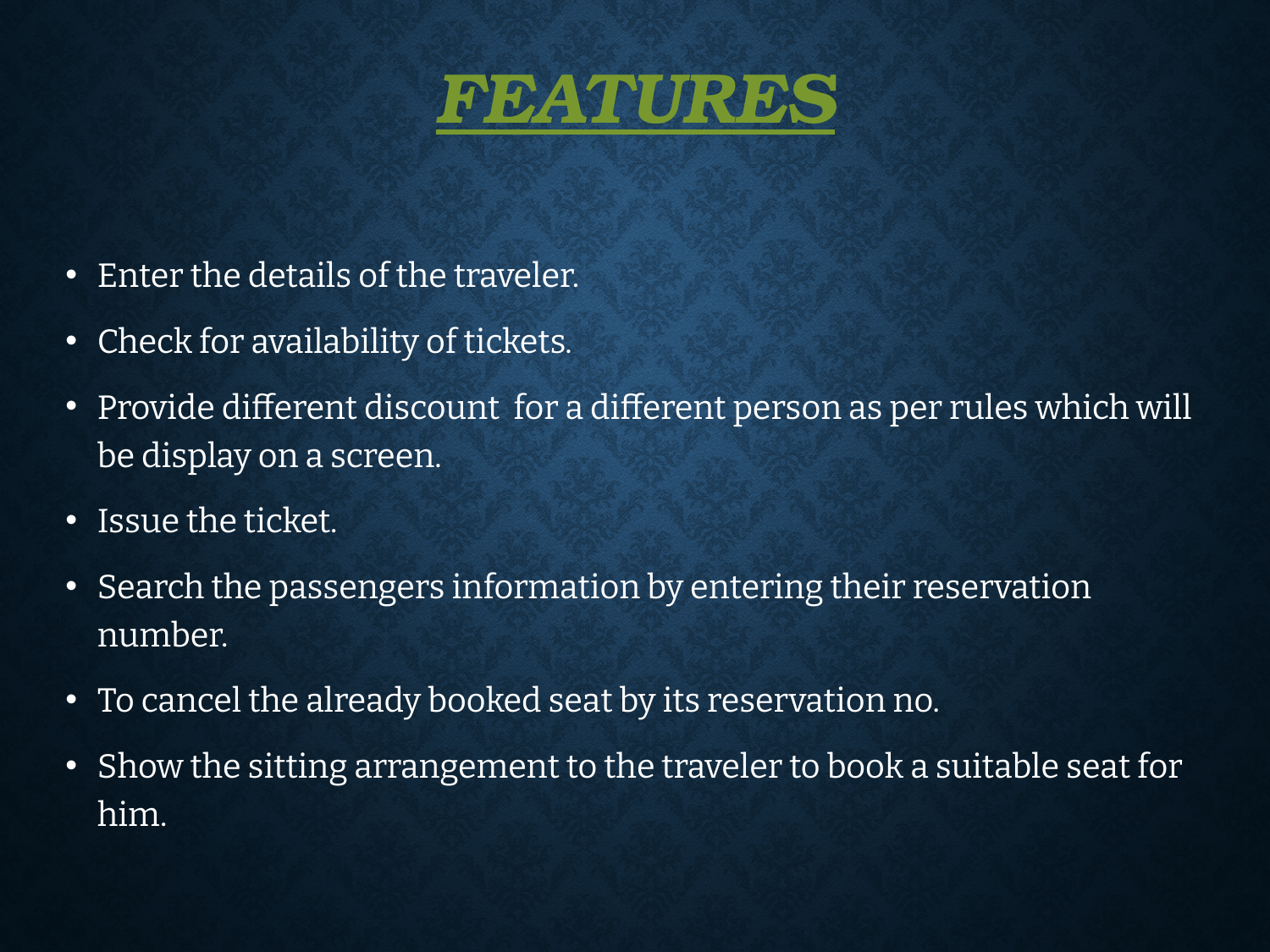

# FEATURES

Enter the details of the traveler.
Check for availability of tickets.
Provide different discount  for a different person as per rules which will be display on a screen.
Issue the ticket.
Search the passengers information by entering their reservation number.
To cancel the already booked seat by its reservation no.
Show the sitting arrangement to the traveler to book a suitable seat for him.